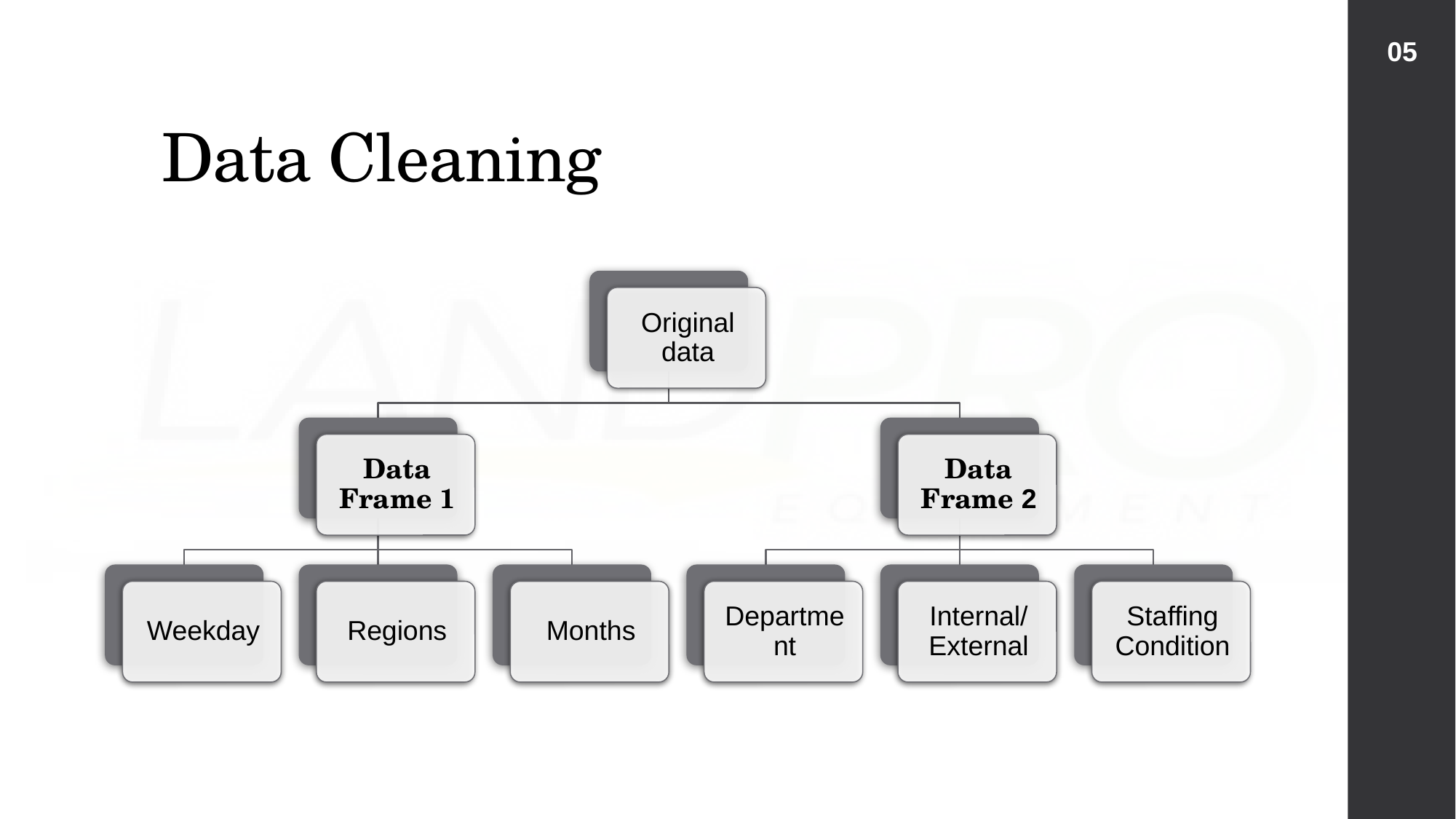

05
# Data Cleaning
Original data
Data Frame 1
Weekday
Regions
Months
Data Frame 2
Department
Internal/ External
Staffing Condition